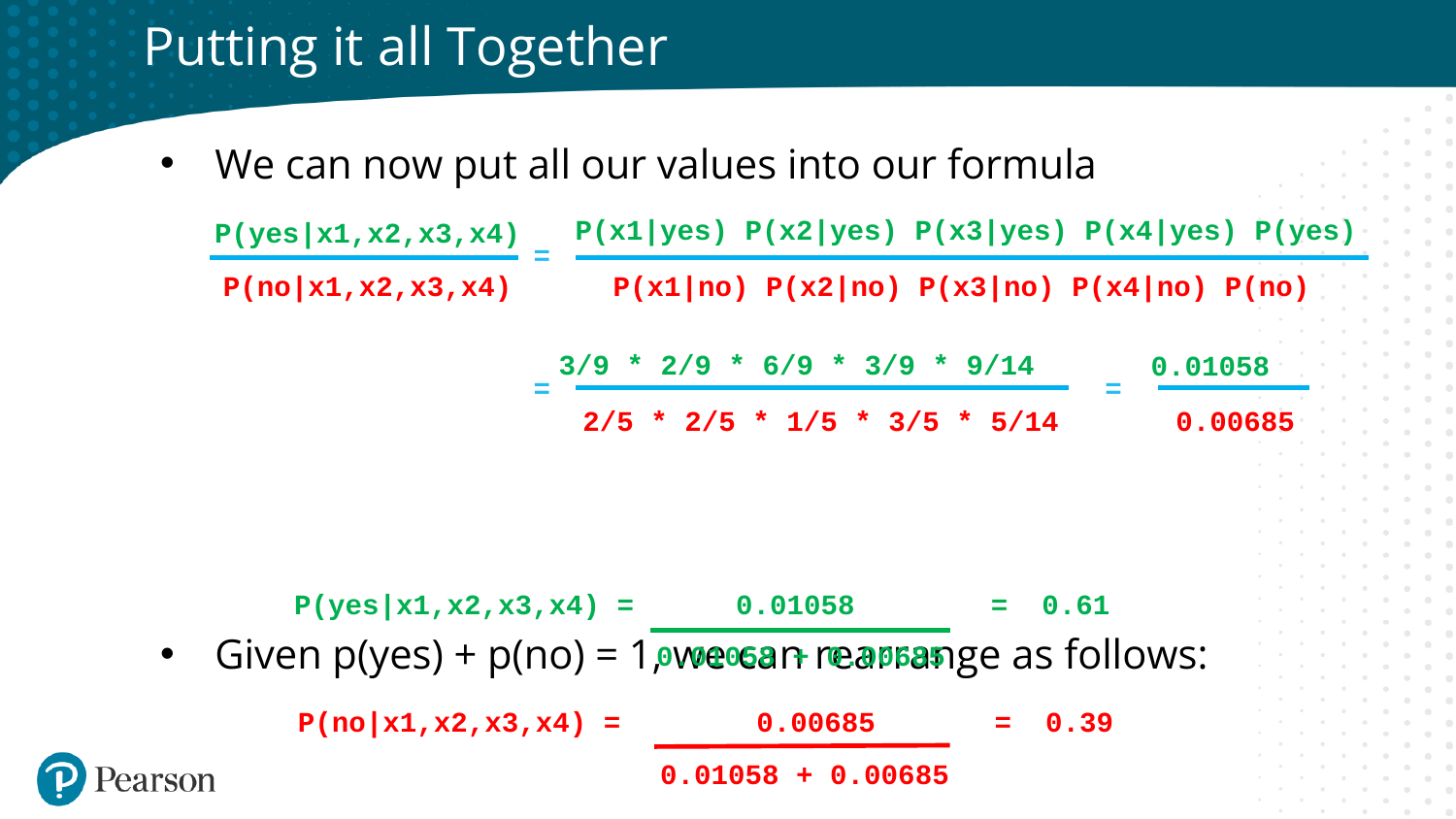

# Putting it all Together
We can now put all our values into our formula

Given p(yes) + p(no) = 1, we can rearrange as follows:
P(x1|yes) P(x2|yes) P(x3|yes) P(x4|yes) P(yes)
P(yes|x1,x2,x3,x4)
=
P(no|x1,x2,x3,x4)
P(x1|no) P(x2|no) P(x3|no) P(x4|no) P(no)
3/9 * 2/9 * 6/9 * 3/9 * 9/14
0.01058
=
=
2/5 * 2/5 * 1/5 * 3/5 * 5/14
0.00685
P(yes|x1,x2,x3,x4) =      0.01058        =  0.61
  0.01058 + 0.00685
P(no|x1,x2,x3,x4) =        0.00685       =  0.39
  0.01058 + 0.00685